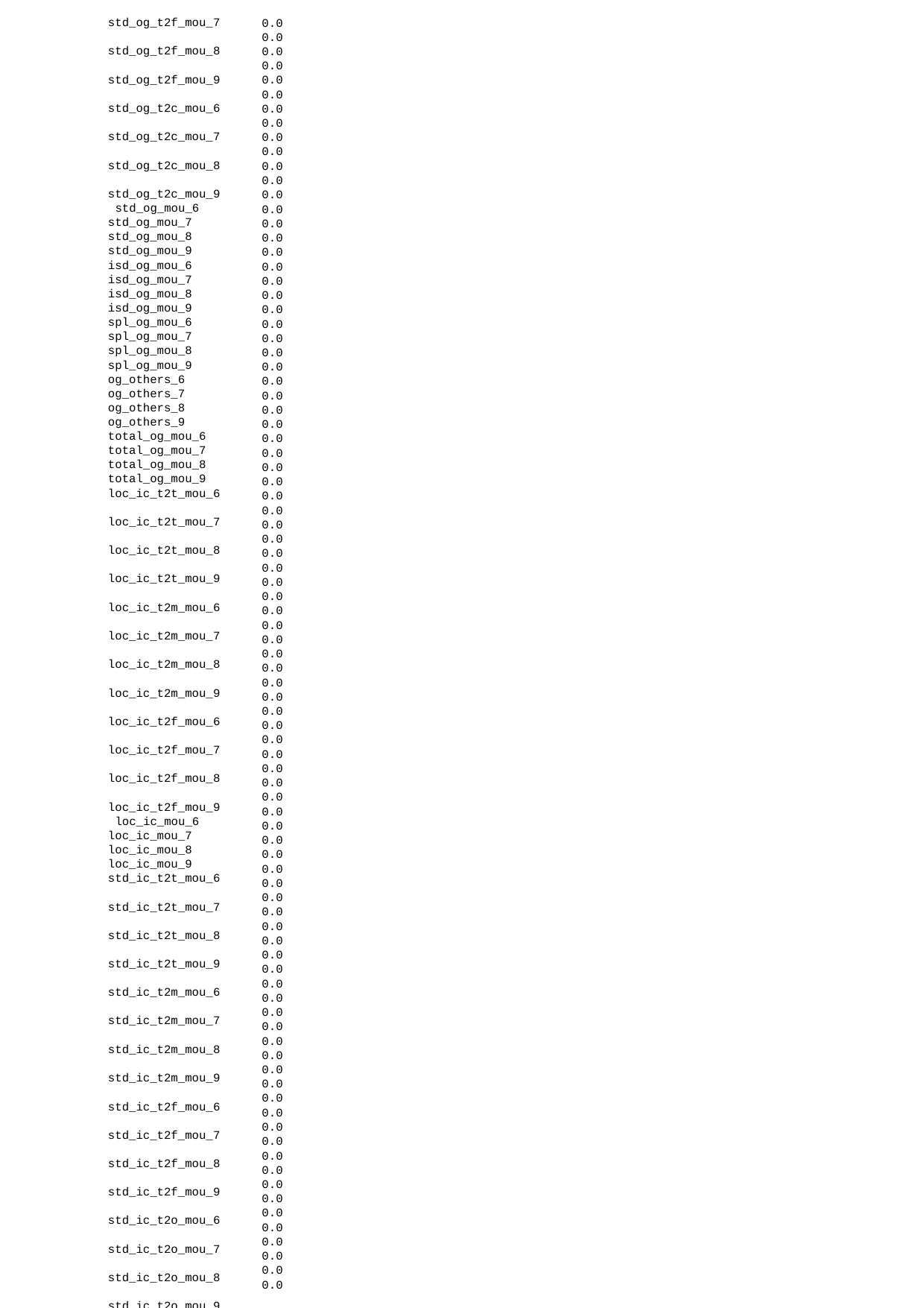

std_og_t2f_mou_7  std_og_t2f_mou_8  std_og_t2f_mou_9  std_og_t2c_mou_6  std_og_t2c_mou_7  std_og_t2c_mou_8  std_og_t2c_mou_9  std_og_mou_6  std_og_mou_7  std_og_mou_8  std_og_mou_9  isd_og_mou_6  isd_og_mou_7  isd_og_mou_8  isd_og_mou_9  spl_og_mou_6  spl_og_mou_7  spl_og_mou_8  spl_og_mou_9  og_others_6  og_others_7  og_others_8  og_others_9  total_og_mou_6  total_og_mou_7  total_og_mou_8  total_og_mou_9  loc_ic_t2t_mou_6  loc_ic_t2t_mou_7  loc_ic_t2t_mou_8  loc_ic_t2t_mou_9  loc_ic_t2m_mou_6  loc_ic_t2m_mou_7  loc_ic_t2m_mou_8  loc_ic_t2m_mou_9  loc_ic_t2f_mou_6  loc_ic_t2f_mou_7  loc_ic_t2f_mou_8  loc_ic_t2f_mou_9  loc_ic_mou_6  loc_ic_mou_7  loc_ic_mou_8  loc_ic_mou_9  std_ic_t2t_mou_6  std_ic_t2t_mou_7  std_ic_t2t_mou_8  std_ic_t2t_mou_9  std_ic_t2m_mou_6  std_ic_t2m_mou_7  std_ic_t2m_mou_8  std_ic_t2m_mou_9  std_ic_t2f_mou_6  std_ic_t2f_mou_7  std_ic_t2f_mou_8  std_ic_t2f_mou_9  std_ic_t2o_mou_6  std_ic_t2o_mou_7  std_ic_t2o_mou_8  std_ic_t2o_mou_9  std_ic_mou_6  std_ic_mou_7  std_ic_mou_8  std_ic_mou_9  total_ic_mou_6  total_ic_mou_7  total_ic_mou_8  total_ic_mou_9  spl_ic_mou_6  spl_ic_mou_7  spl_ic_mou_8  spl_ic_mou_9  isd_ic_mou_6  isd_ic_mou_7  isd_ic_mou_8  isd_ic_mou_9  ic_others_6  ic_others_7  ic_others_8  ic_others_9  total_rech_num_6  total_rech_num_7  total_rech_num_8  total_rech_num_9  total_rech_amt_6  total_rech_amt_7  total_rech_amt_8  total_rech_amt_9  max_rech_amt_6  max_rech_amt_7
0.0
0.0
0.0
0.0
0.0
0.0
0.0
0.0
0.0
0.0
0.0
0.0
0.0
0.0
0.0
0.0
0.0
0.0
0.0
0.0
0.0
0.0
0.0
0.0
0.0
0.0
0.0
0.0
0.0
0.0
0.0
0.0
0.0
0.0
0.0
0.0
0.0
0.0
0.0
0.0
0.0
0.0
0.0
0.0
0.0
0.0
0.0
0.0
0.0
0.0
0.0
0.0
0.0
0.0
0.0
0.0
0.0
0.0
0.0
0.0
0.0
0.0
0.0
0.0
0.0
0.0
0.0
0.0
0.0
0.0
0.0
0.0
0.0
0.0
0.0
0.0
0.0
0.0
0.0
0.0
0.0
0.0
0.0
0.0
0.0
0.0
0.0
0.0
0.0